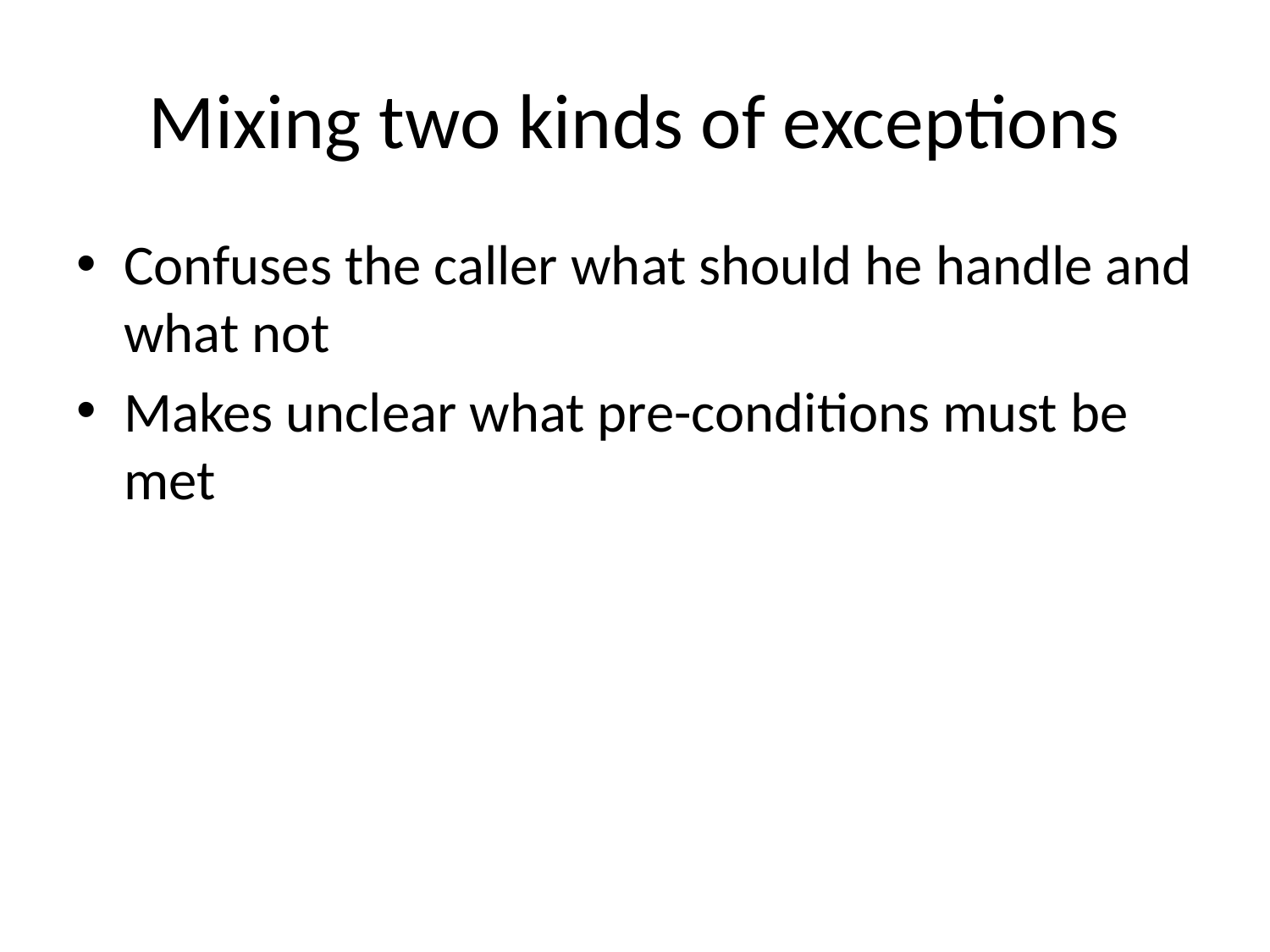

# Mixing two kinds of exceptions
Confuses the caller what should he handle and what not
Makes unclear what pre-conditions must be met